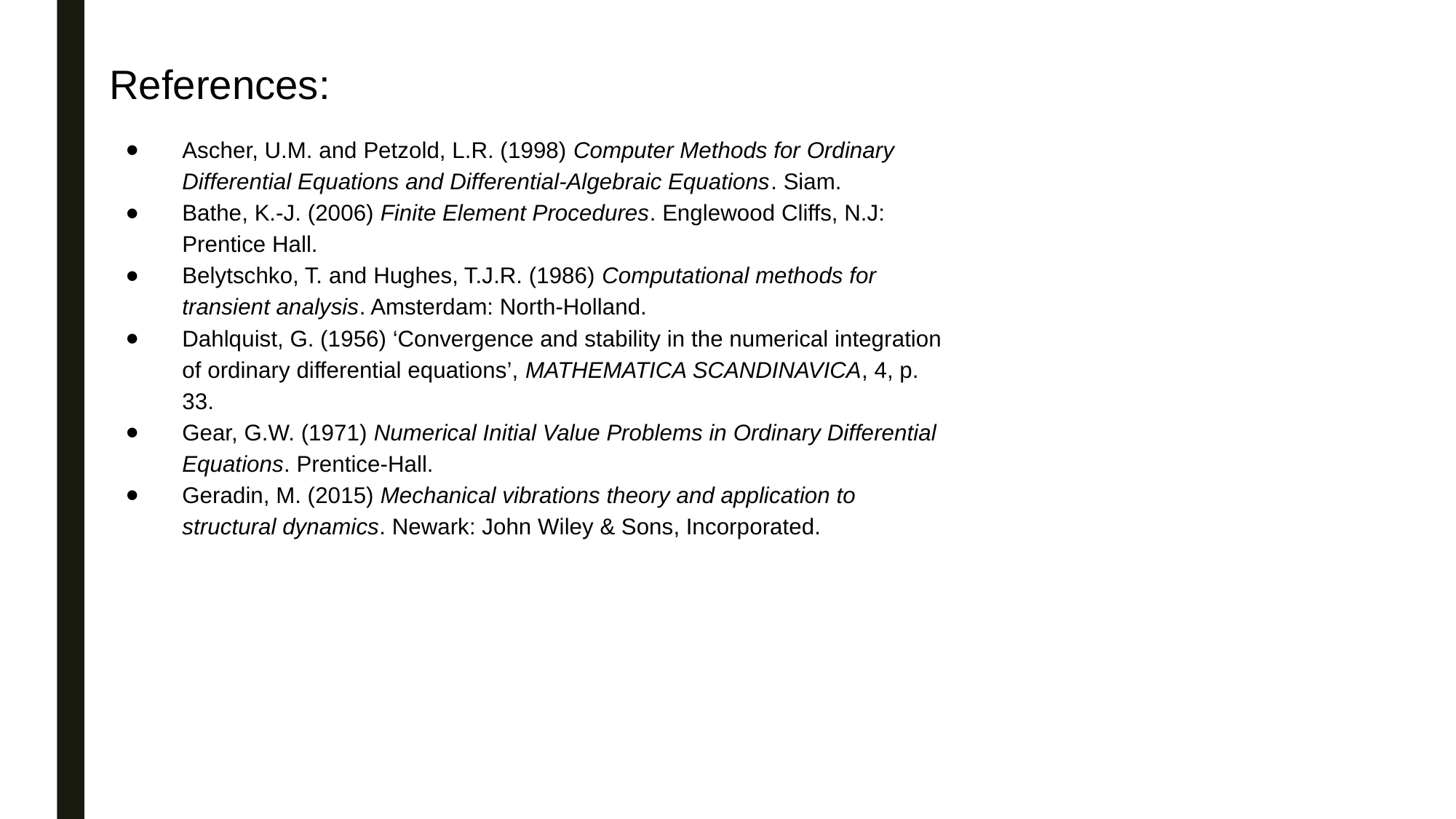

References:
Ascher, U.M. and Petzold, L.R. (1998) Computer Methods for Ordinary Differential Equations and Differential-Algebraic Equations. Siam.
Bathe, K.-J. (2006) Finite Element Procedures. Englewood Cliffs, N.J: Prentice Hall.
Belytschko, T. and Hughes, T.J.R. (1986) Computational methods for transient analysis. Amsterdam: North-Holland.
Dahlquist, G. (1956) ‘Convergence and stability in the numerical integration of ordinary differential equations’, MATHEMATICA SCANDINAVICA, 4, p. 33.
Gear, G.W. (1971) Numerical Initial Value Problems in Ordinary Differential Equations. Prentice-Hall.
Geradin, M. (2015) Mechanical vibrations theory and application to structural dynamics. Newark: John Wiley & Sons, Incorporated.